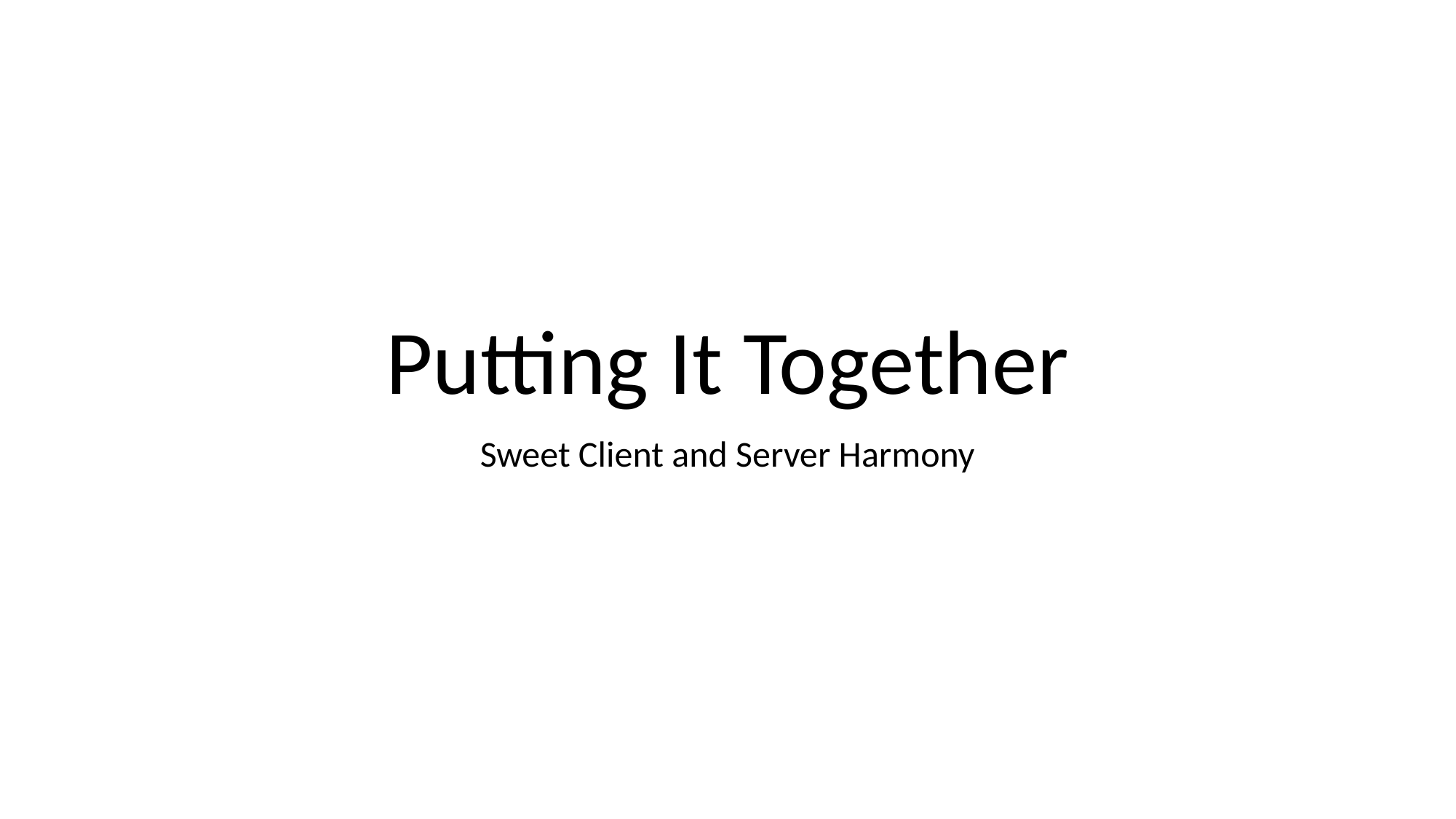

# Putting It Together
Sweet Client and Server Harmony